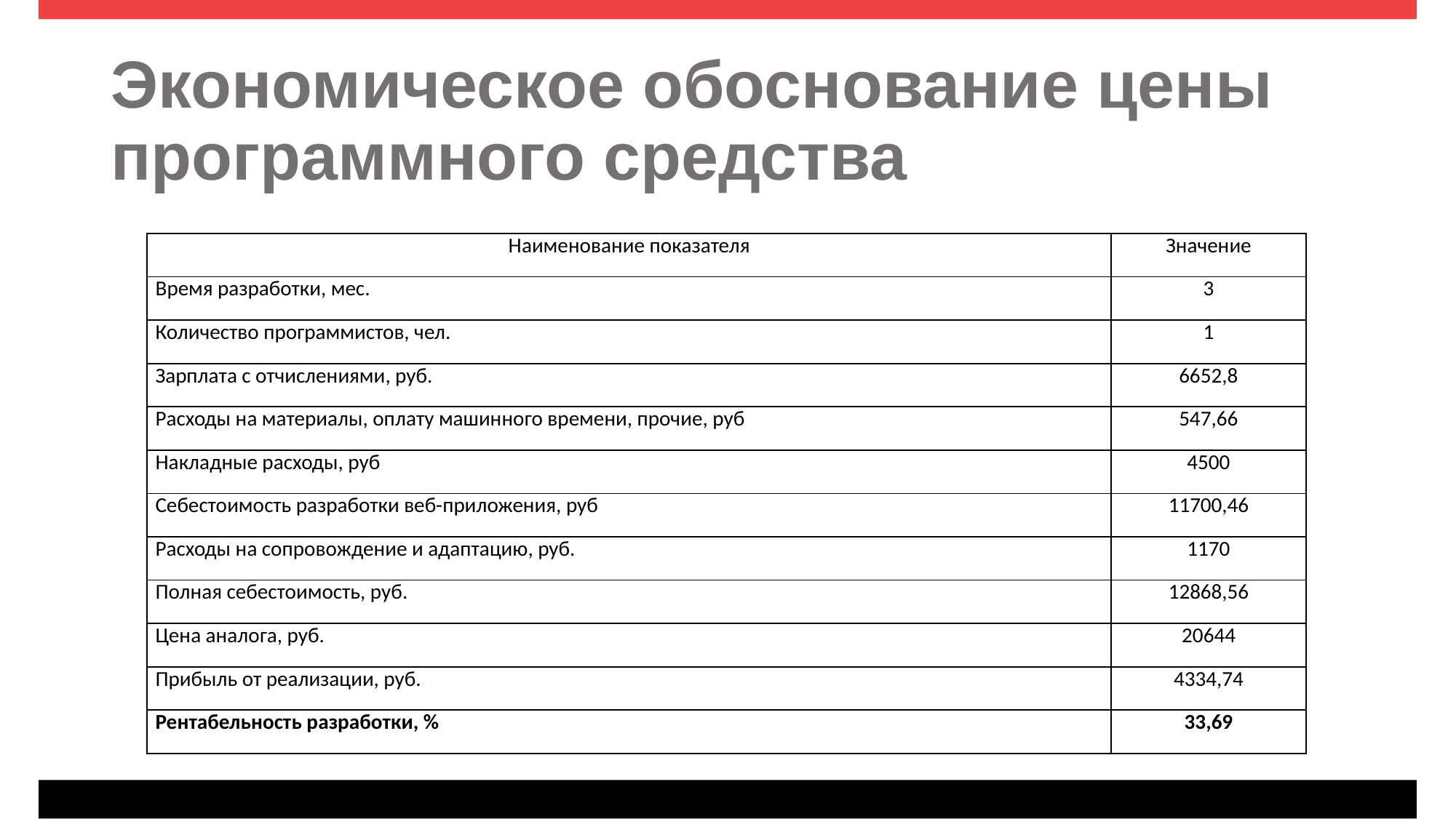

# Экономическое обоснование цены программного средства
| Наименование показателя | Значение |
| --- | --- |
| Время разработки, мес. | 3 |
| Количество программистов, чел. | 1 |
| Зарплата с отчислениями, руб. | 6652,8 |
| Расходы на материалы, оплату машинного времени, прочие, руб | 547,66 |
| Накладные расходы, руб | 4500 |
| Себестоимость разработки веб-приложения, руб | 11700,46 |
| Расходы на сопровождение и адаптацию, руб. | 1170 |
| Полная себестоимость, руб. | 12868,56 |
| Цена аналога, руб. | 20644 |
| Прибыль от реализации, руб. | 4334,74 |
| Рентабельность разработки, % | 33,69 |